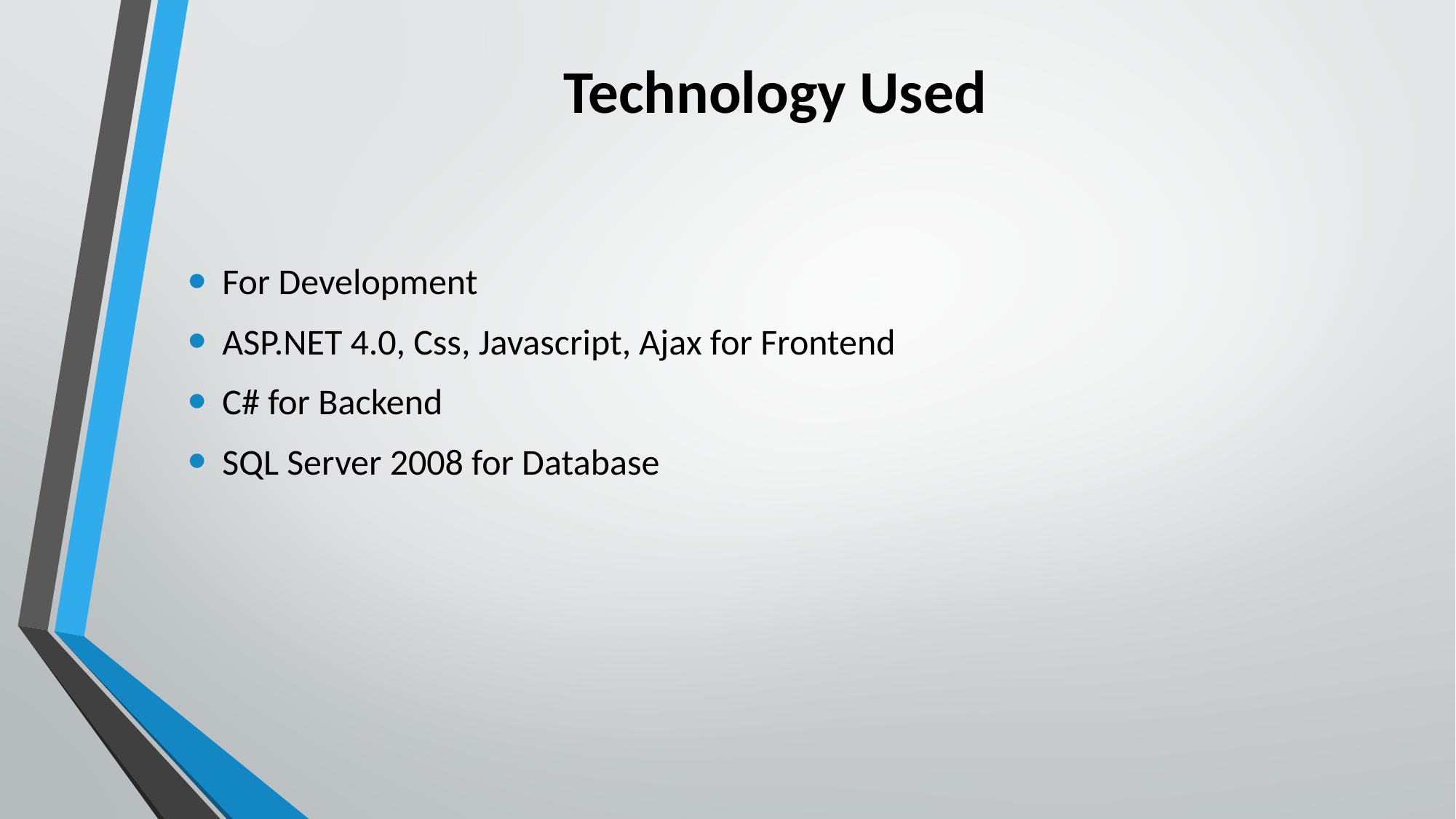

# Technology Used

For Development
ASP.NET 4.0, Css, Javascript, Ajax for Frontend
C# for Backend
SQL Server 2008 for Database